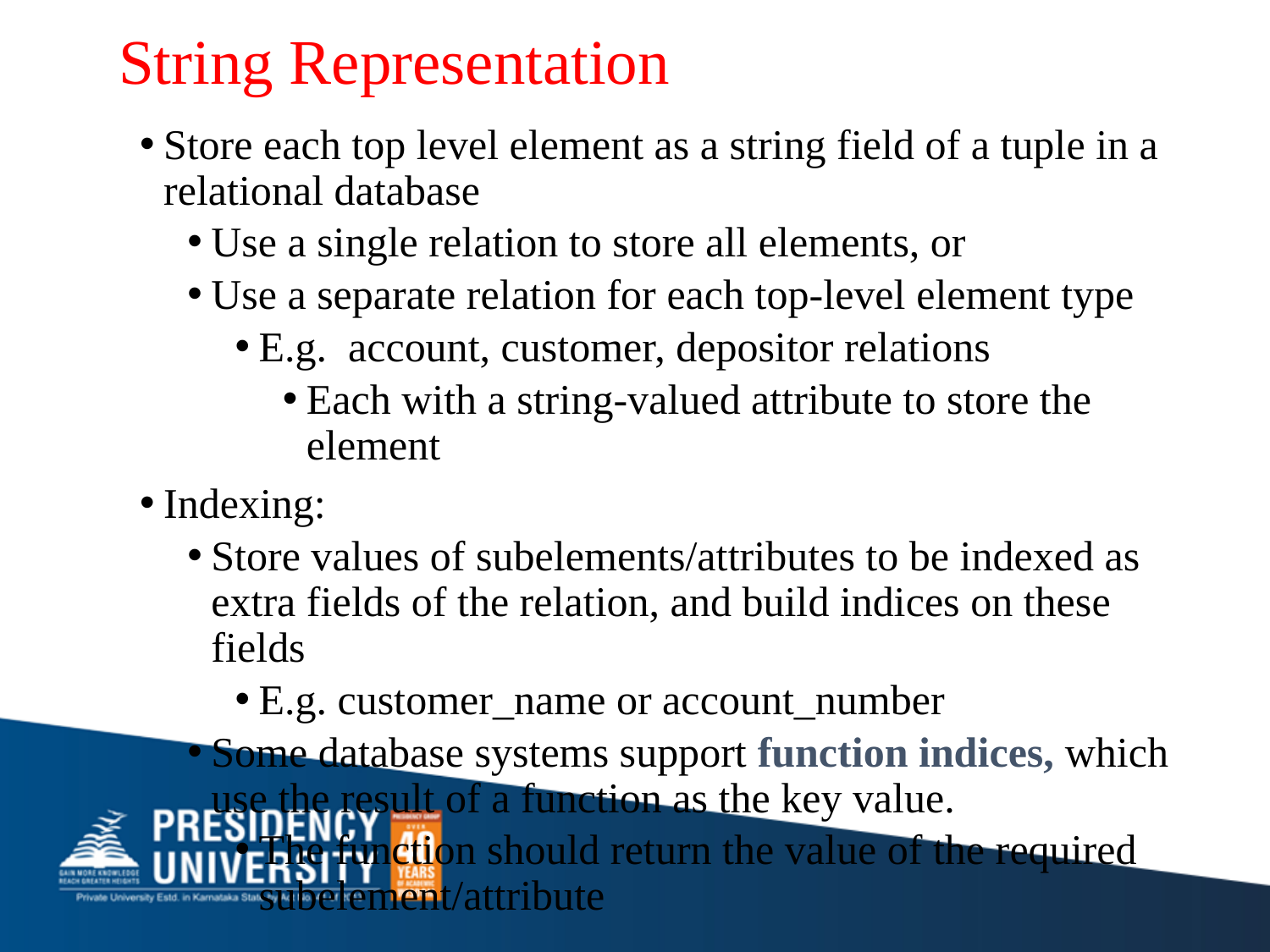

# String Representation
Store each top level element as a string field of a tuple in a relational database
Use a single relation to store all elements, or
Use a separate relation for each top-level element type
E.g.  account, customer, depositor relations
Each with a string-valued attribute to store the element
Indexing:
Store values of subelements/attributes to be indexed as extra fields of the relation, and build indices on these fields
E.g. customer_name or account_number
Some database systems support function indices, which use the result of a function as the key value.
The function should return the value of the required subelement/attribute